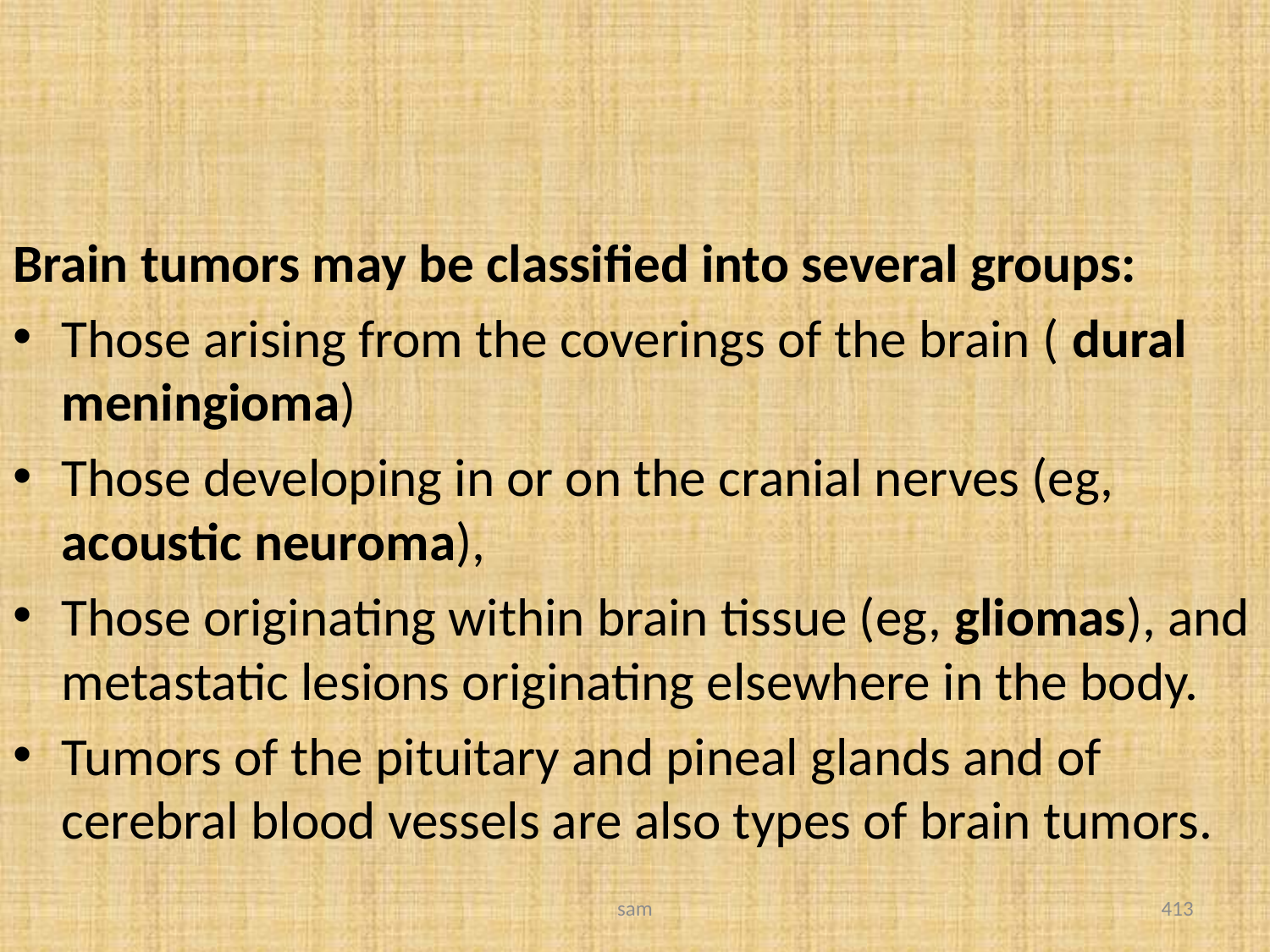

#
Brain tumors may be classified into several groups:
Those arising from the coverings of the brain ( dural meningioma)
Those developing in or on the cranial nerves (eg, acoustic neuroma),
Those originating within brain tissue (eg, gliomas), and metastatic lesions originating elsewhere in the body.
Tumors of the pituitary and pineal glands and of cerebral blood vessels are also types of brain tumors.
sam
413